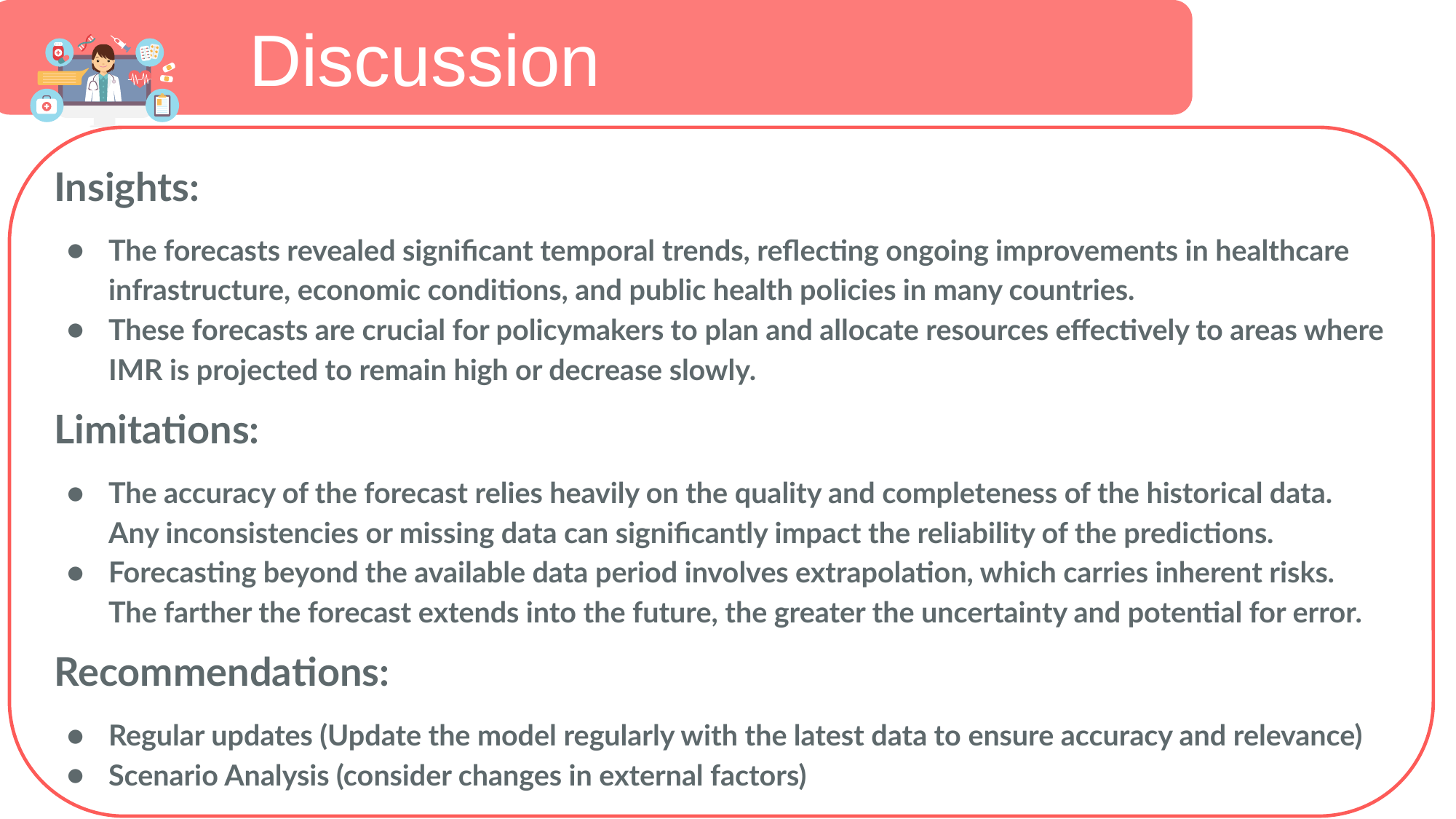

Discussion

Insights:
The forecasts revealed significant temporal trends, reflecting ongoing improvements in healthcare infrastructure, economic conditions, and public health policies in many countries.
These forecasts are crucial for policymakers to plan and allocate resources effectively to areas where IMR is projected to remain high or decrease slowly.
Limitations:
The accuracy of the forecast relies heavily on the quality and completeness of the historical data. Any inconsistencies or missing data can significantly impact the reliability of the predictions.
Forecasting beyond the available data period involves extrapolation, which carries inherent risks. The farther the forecast extends into the future, the greater the uncertainty and potential for error.
Recommendations:
Regular updates (Update the model regularly with the latest data to ensure accuracy and relevance)
Scenario Analysis (consider changes in external factors)